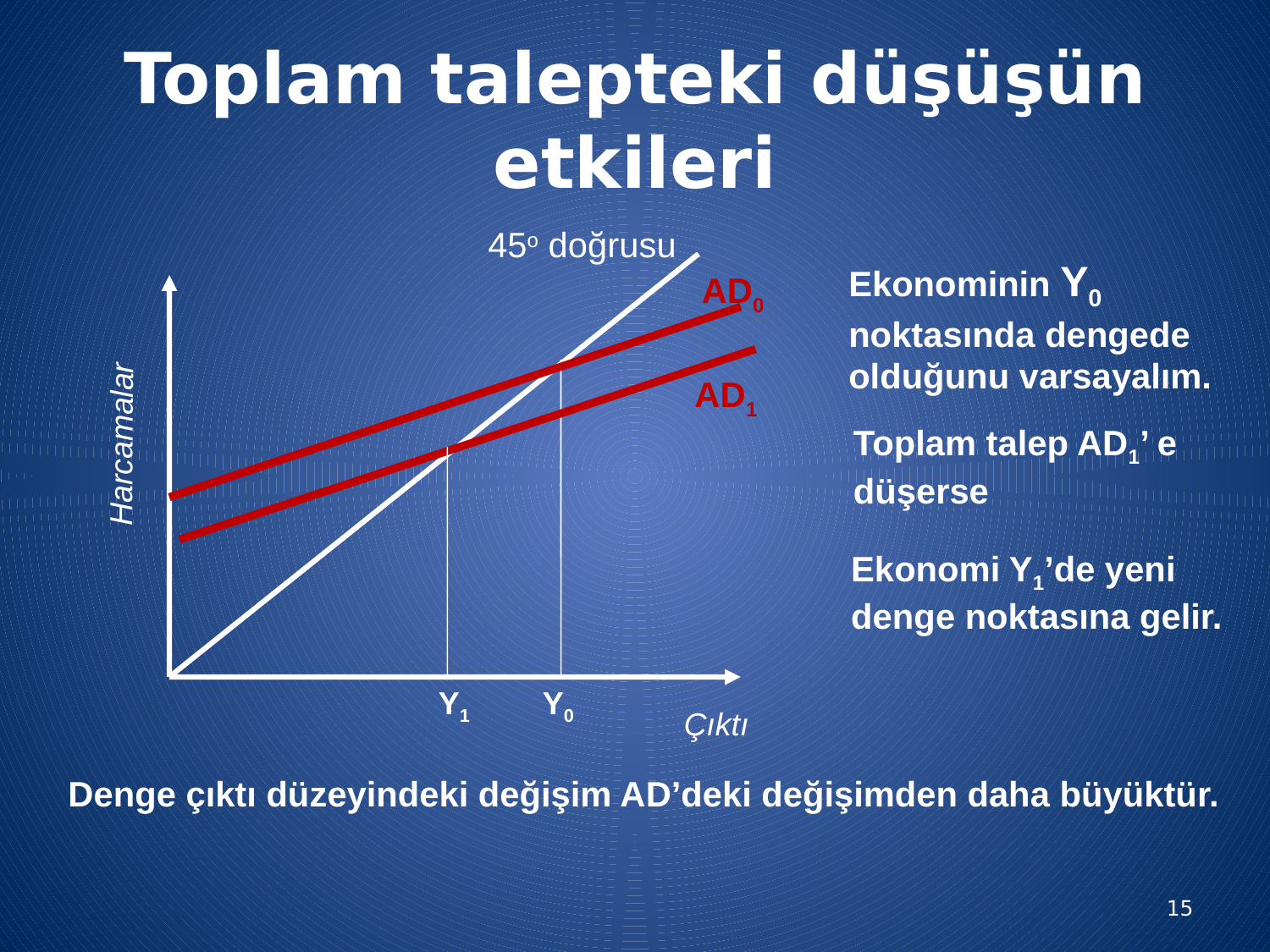

# Toplam talepteki düşüşün etkileri
45o doğrusu
Ekonominin Y0 noktasında dengede olduğunu varsayalım.

AD0

AD1
Toplam talep AD1’ e
düşerse

Harcamalar

Ekonomi Y1’de yeni
denge noktasına gelir.
Y1
Y0

Çıktı
Denge çıktı düzeyindeki değişim AD’deki değişimden daha büyüktür.
15